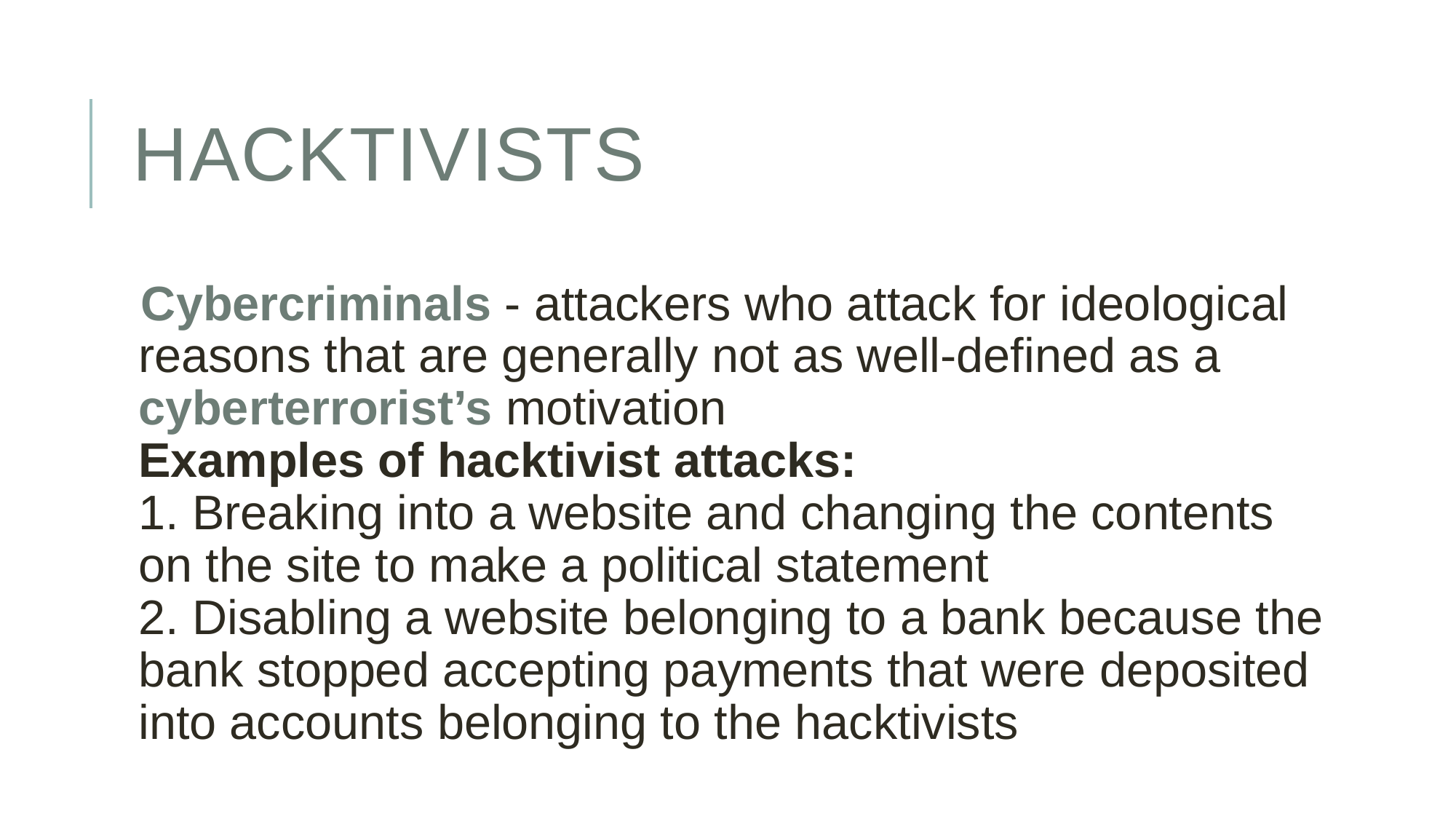

# Hacktivists
Cybercriminals - attackers who attack for ideological reasons that are generally not as well-defined as a cyberterrorist’s motivation
Examples of hacktivist attacks:
1. Breaking into a website and changing the contents on the site to make a political statement
2. Disabling a website belonging to a bank because the bank stopped accepting payments that were deposited into accounts belonging to the hacktivists